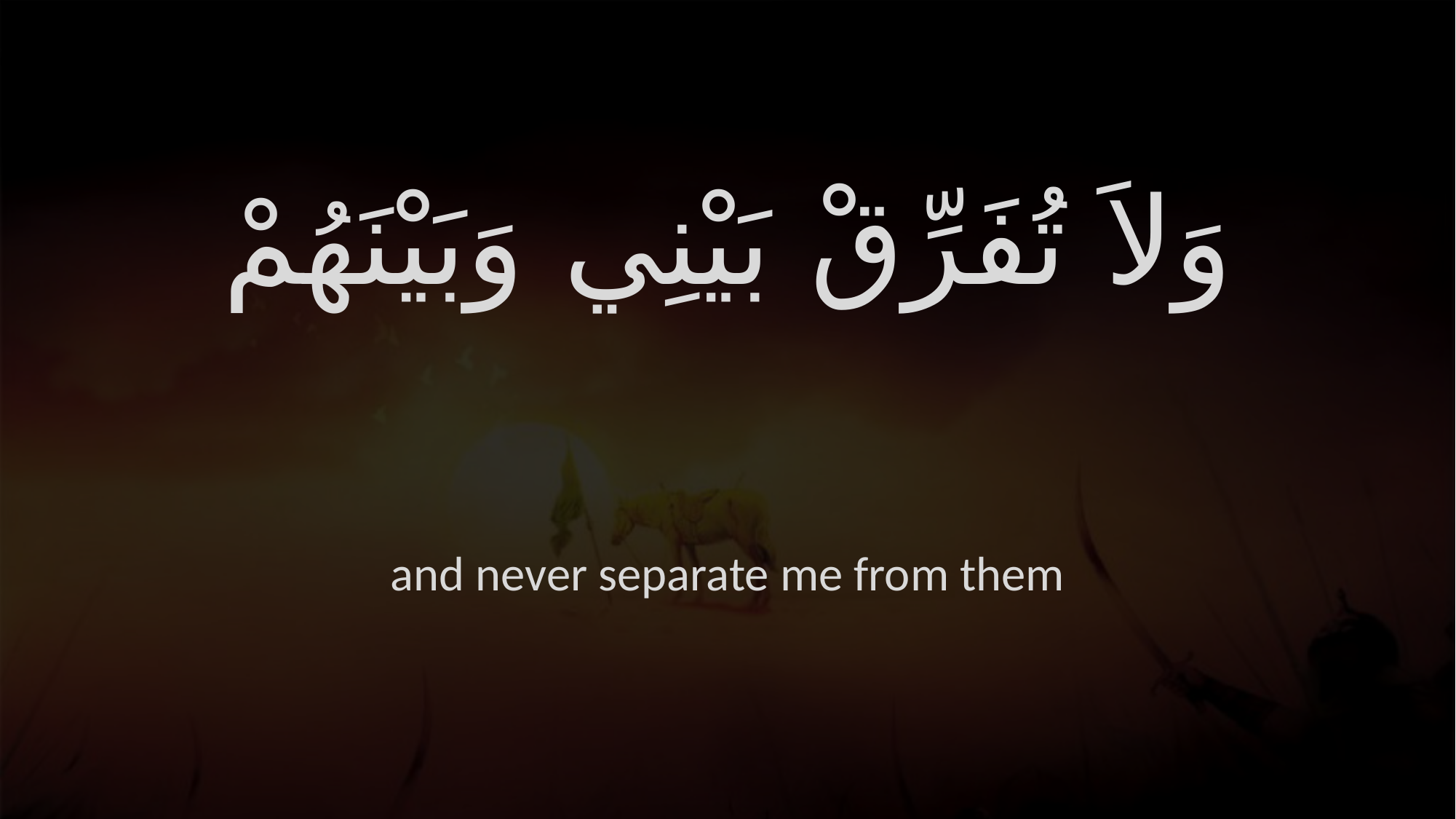

# وَلاَ تُفَرِّقْ بَيْنِي وَبَيْنَهُمْ
and never separate me from them